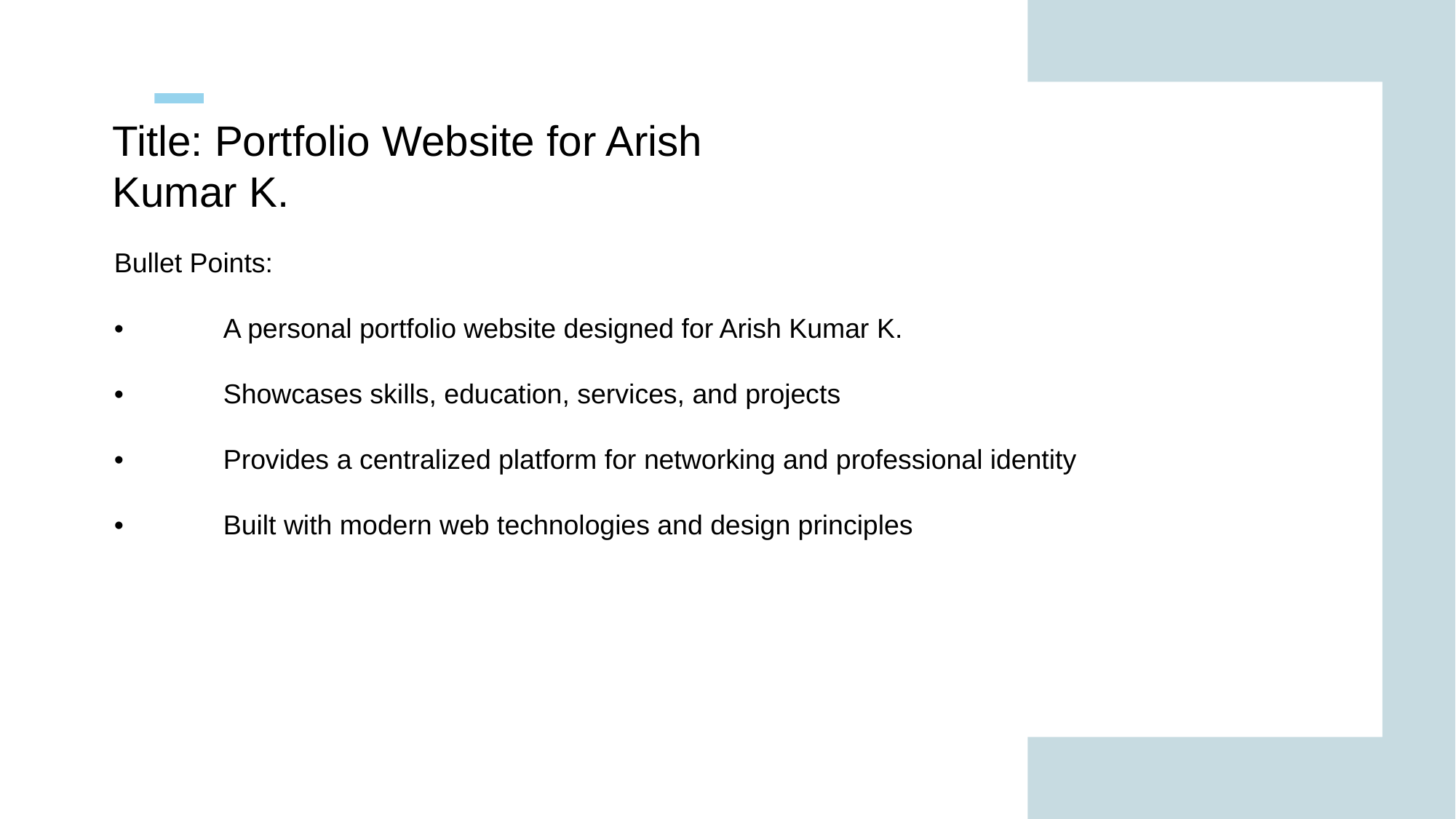

Title: Portfolio Website for Arish Kumar K.

Bullet Points:

• 	A personal portfolio website designed for Arish Kumar K.

• 	Showcases skills, education, services, and projects

• 	Provides a centralized platform for networking and professional identity

• 	Built with modern web technologies and design principles